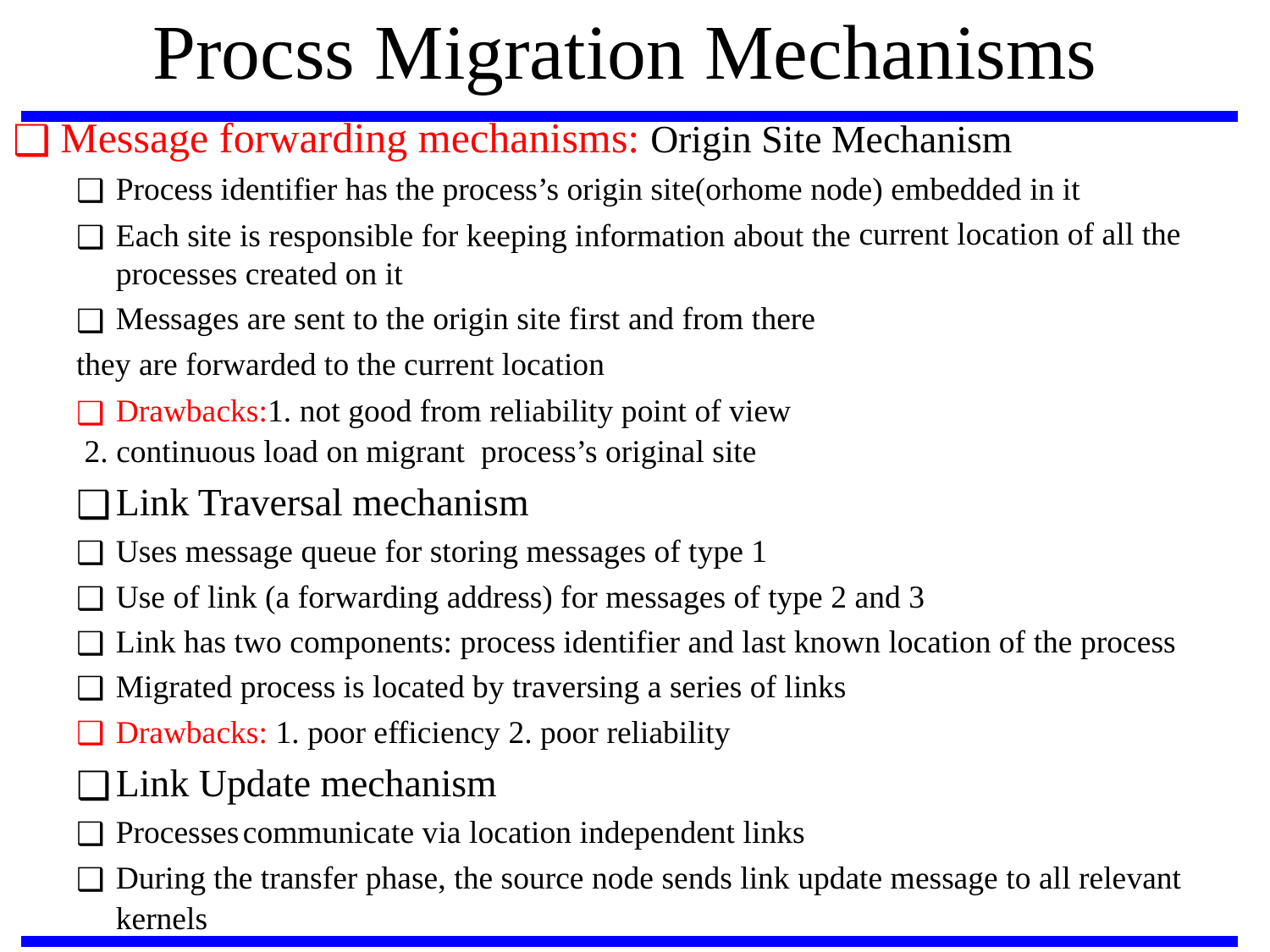

# Procss Migration Mechanisms
Message forwarding mechanisms: Origin Site Mechanism
Process identifier has the process’s origin site(orhome node) embedded in it

current location of all the
Each site is responsible for keeping information about the  processes created on it
Messages are sent to the origin site first and from there
they are forwarded to the current location
Drawbacks:1. not good from reliability point of view
 2. continuous load on migrant  process’s original site
Link Traversal mechanism
Uses message queue for storing messages of type 1
Use of link (a forwarding address) for messages of type 2 and 3
Link has two components: process identifier and last known location of the process
Migrated process is located by traversing a series of links
Drawbacks: 1. poor efficiency 2. poor reliability
Link Update mechanism
Processes	communicate via location independent links
During the transfer phase, the source node sends link update message to all relevant
kernels